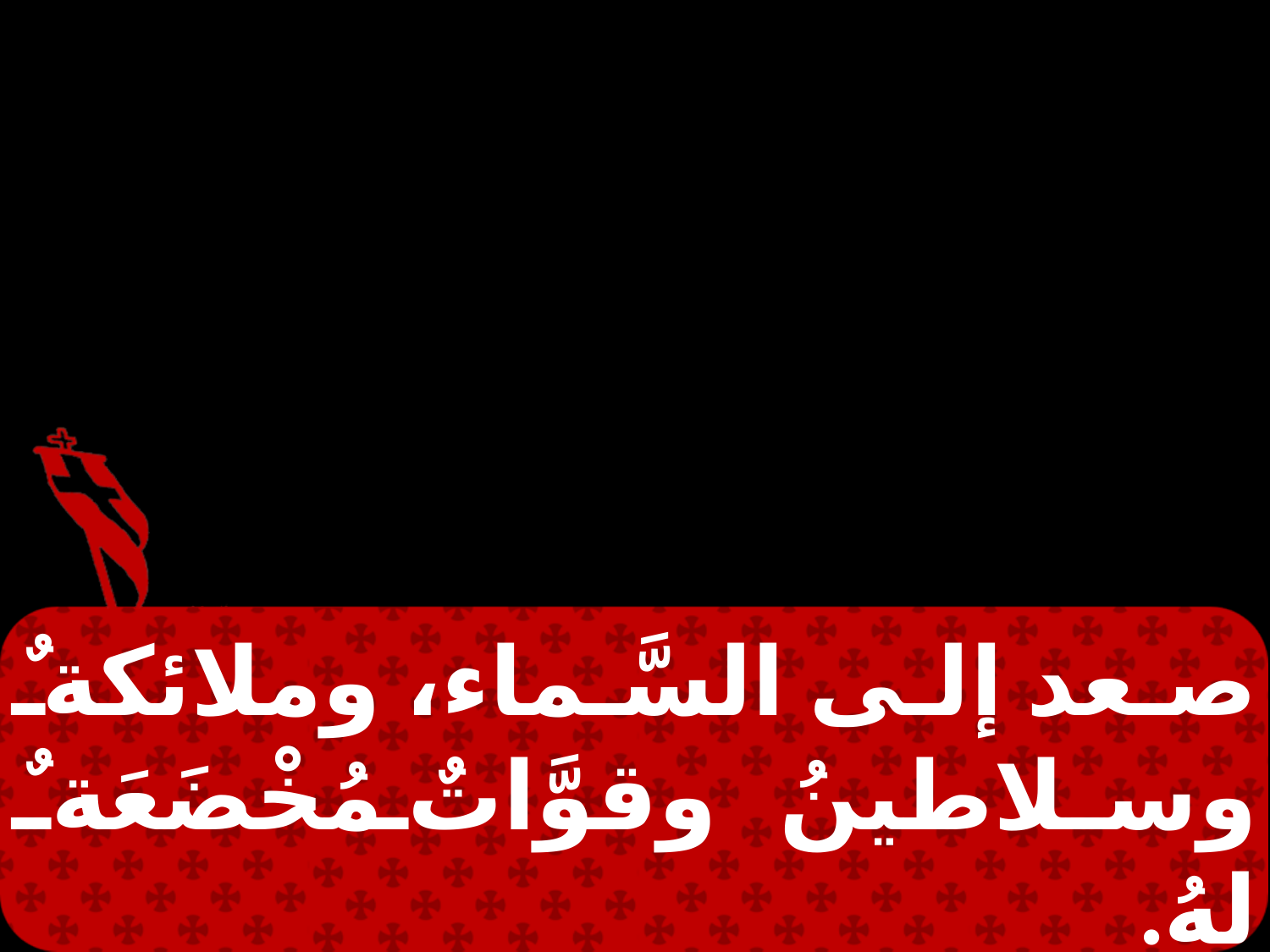

صعد إلى السَّماء، وملائكةٌ وسلاطينُ وقوَّاتٌ مُخْضَعَةٌ لهُ.